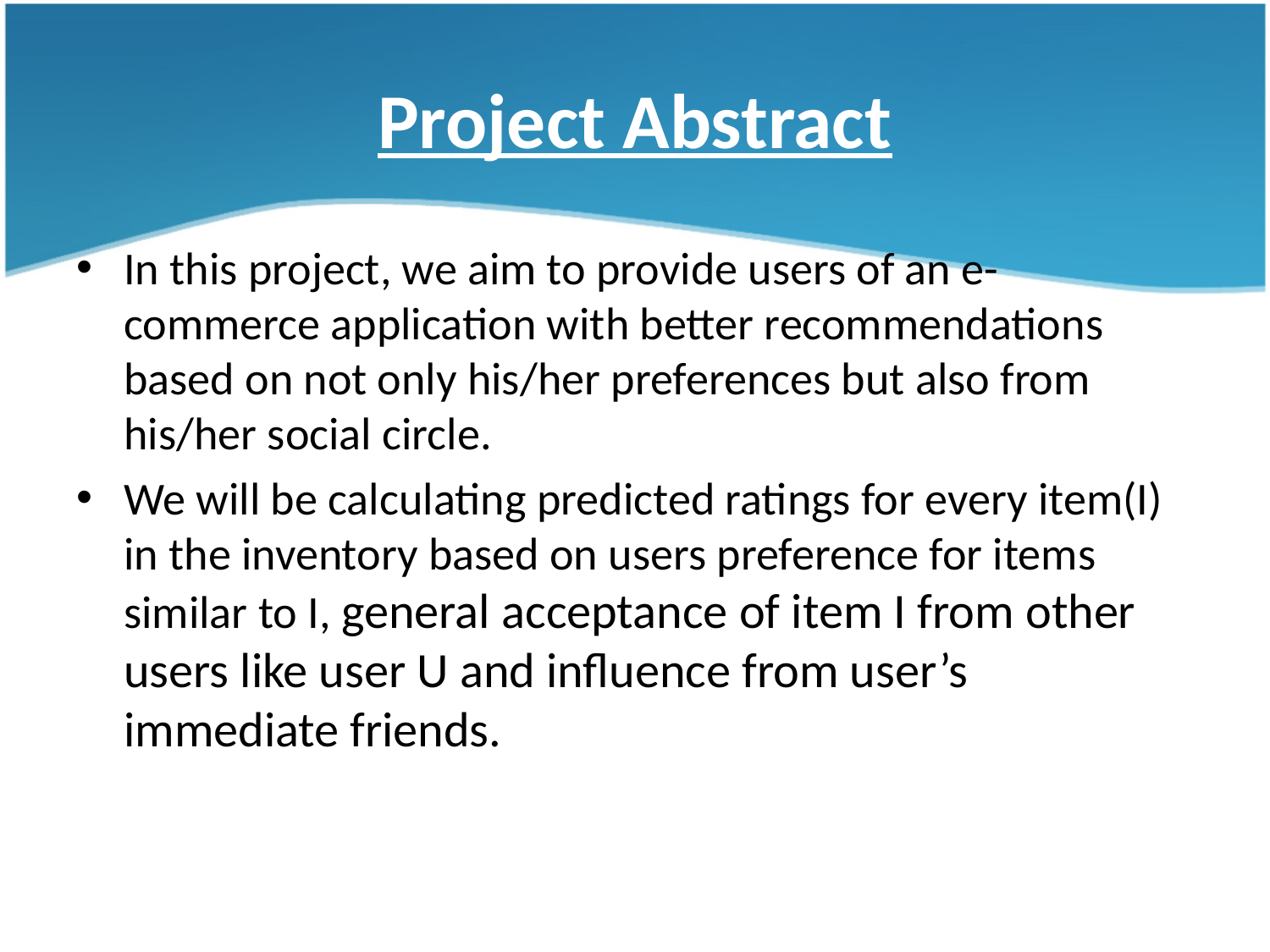

# Project Abstract
In this project, we aim to provide users of an e-commerce application with better recommendations based on not only his/her preferences but also from his/her social circle.
We will be calculating predicted ratings for every item(I) in the inventory based on users preference for items similar to I, general acceptance of item I from other users like user U and influence from user’s immediate friends.